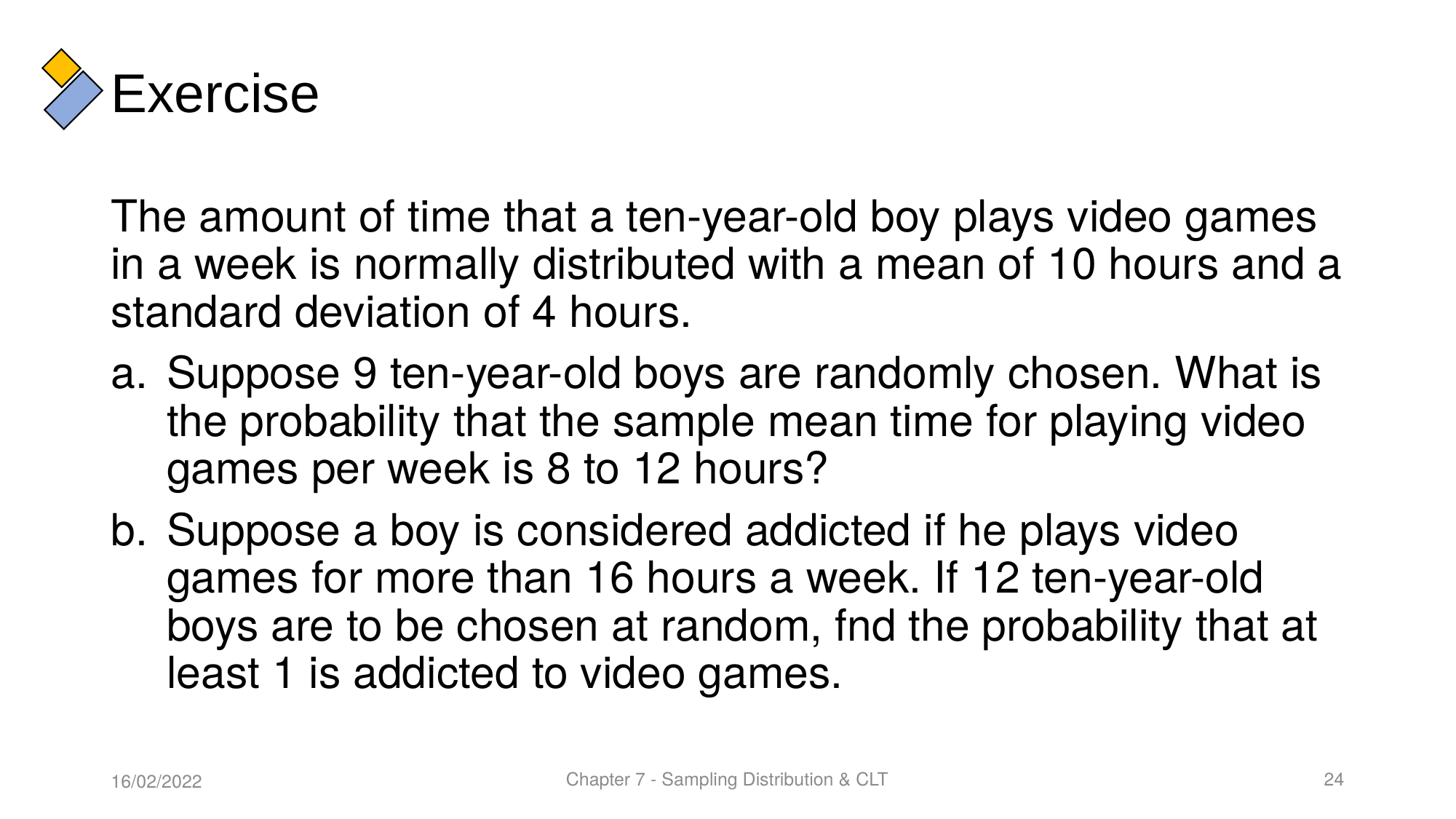

# Exercise
The amount of time that a ten-year-old boy plays video games in a week is normally distributed with a mean of 10 hours and a standard deviation of 4 hours.
Suppose 9 ten-year-old boys are randomly chosen. What is the probability that the sample mean time for playing video games per week is 8 to 12 hours?
Suppose a boy is considered addicted if he plays video games for more than 16 hours a week. If 12 ten-year-old boys are to be chosen at random, fnd the probability that at least 1 is addicted to video games.
16/02/2022
Chapter 7 - Sampling Distribution & CLT
24